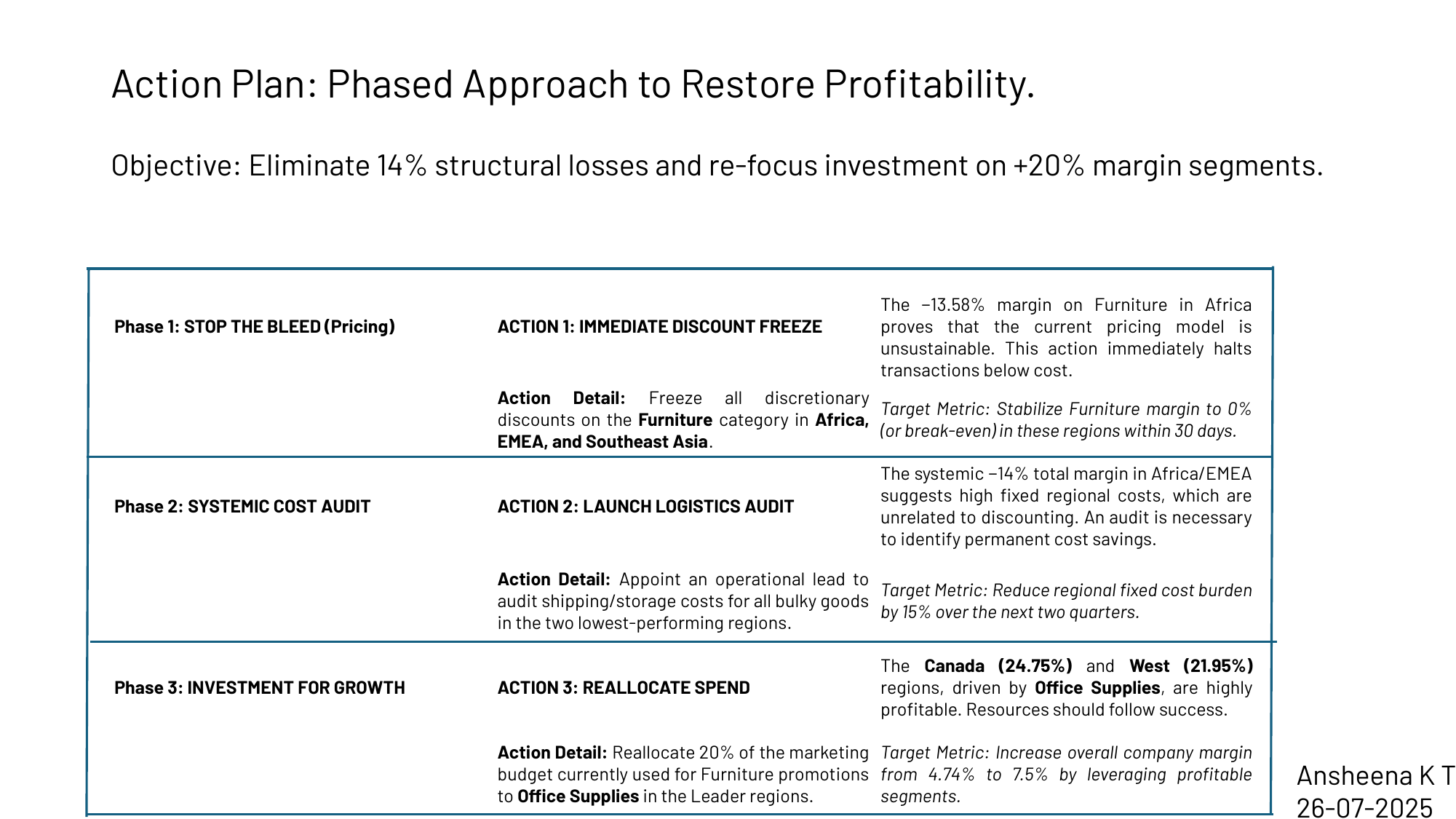

# Action Plan: Phased Approach to Restore Profitability. Objective: Eliminate 14% structural losses and re-focus investment on +20% margin segments.
| Phase 1: STOP THE BLEED (Pricing) | ACTION 1: IMMEDIATE DISCOUNT FREEZE | The −13.58% margin on Furniture in Africa proves that the current pricing model is unsustainable. This action immediately halts transactions below cost. |
| --- | --- | --- |
|  | Action Detail: Freeze all discretionary discounts on the Furniture category in Africa, EMEA, and Southeast Asia. | Target Metric: Stabilize Furniture margin to 0% (or break-even) in these regions within 30 days. |
| Phase 2: SYSTEMIC COST AUDIT | ACTION 2: LAUNCH LOGISTICS AUDIT | The systemic −14% total margin in Africa/EMEA suggests high fixed regional costs, which are unrelated to discounting. An audit is necessary to identify permanent cost savings. |
|  | Action Detail: Appoint an operational lead to audit shipping/storage costs for all bulky goods in the two lowest-performing regions. | Target Metric: Reduce regional fixed cost burden by 15% over the next two quarters. |
| Phase 3: INVESTMENT FOR GROWTH | ACTION 3: REALLOCATE SPEND | The Canada (24.75%) and West (21.95%) regions, driven by Office Supplies, are highly profitable. Resources should follow success. |
|  | Action Detail: Reallocate 20% of the marketing budget currently used for Furniture promotions to Office Supplies in the Leader regions. | Target Metric: Increase overall company margin from 4.74% to 7.5% by leveraging profitable segments. |
Ansheena K T
26-07-2025